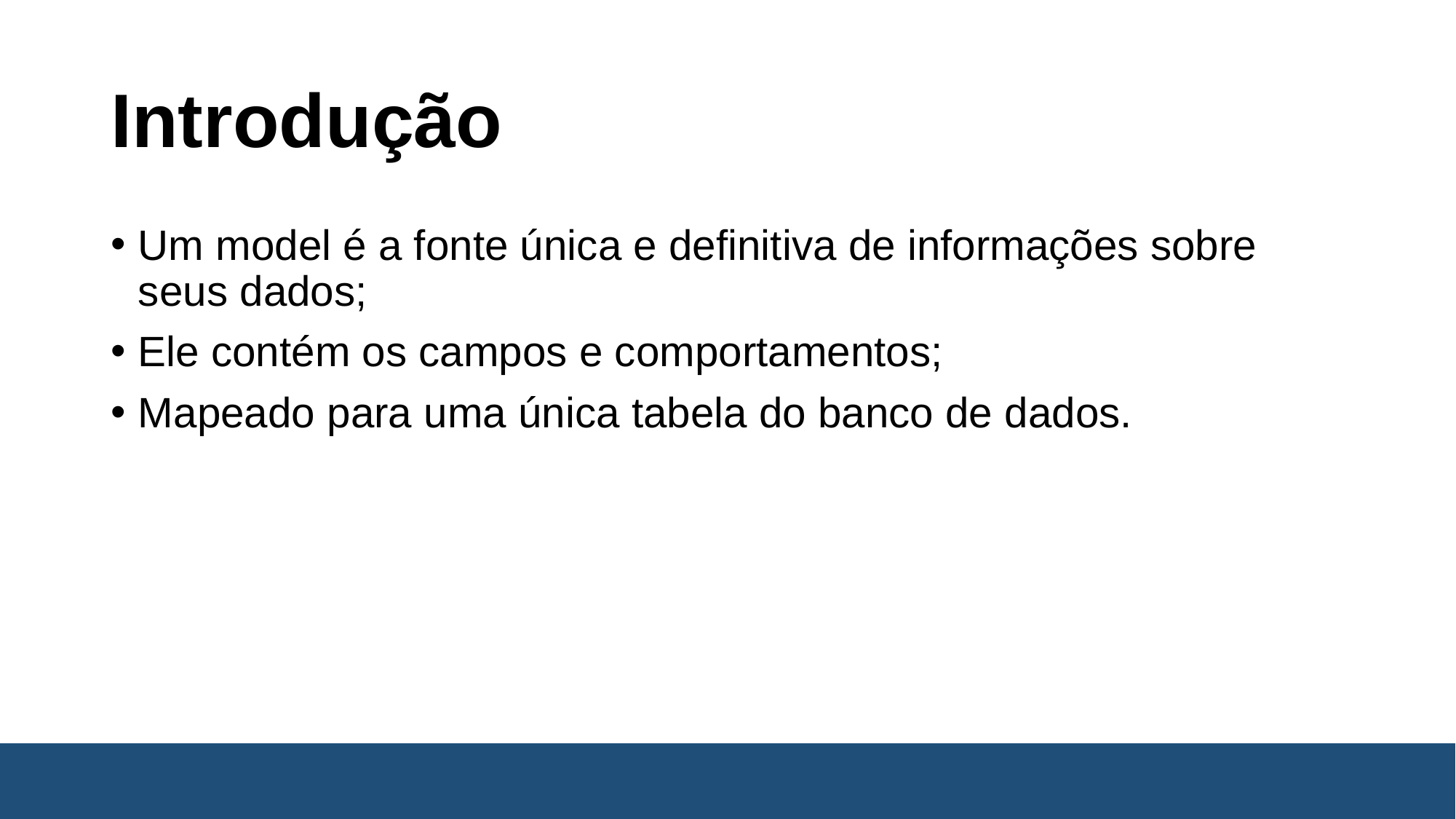

# Introdução
Um model é a fonte única e definitiva de informações sobre seus dados;
Ele contém os campos e comportamentos;
Mapeado para uma única tabela do banco de dados.